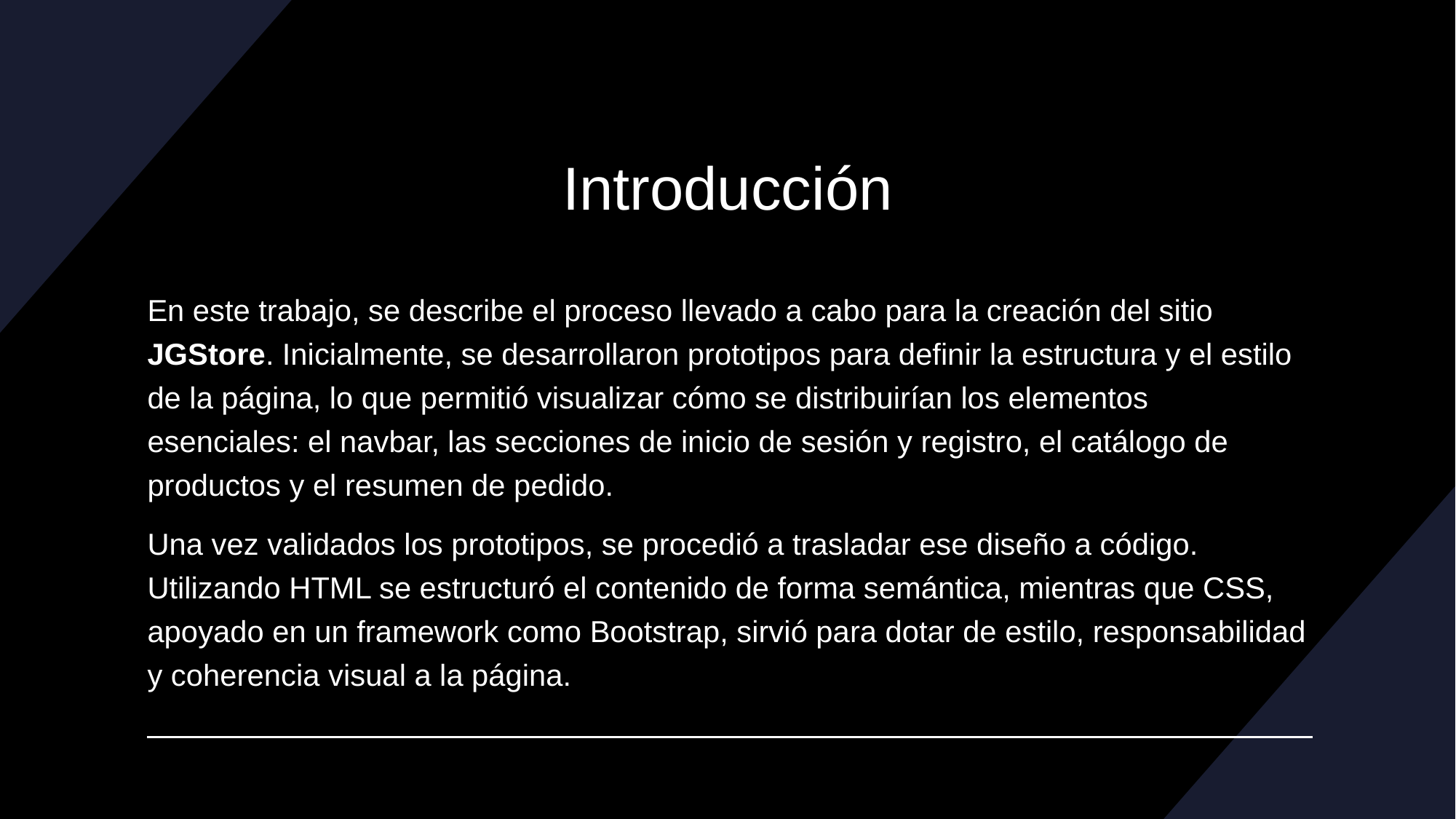

# Introducción
En este trabajo, se describe el proceso llevado a cabo para la creación del sitio JGStore. Inicialmente, se desarrollaron prototipos para definir la estructura y el estilo de la página, lo que permitió visualizar cómo se distribuirían los elementos esenciales: el navbar, las secciones de inicio de sesión y registro, el catálogo de productos y el resumen de pedido.
Una vez validados los prototipos, se procedió a trasladar ese diseño a código. Utilizando HTML se estructuró el contenido de forma semántica, mientras que CSS, apoyado en un framework como Bootstrap, sirvió para dotar de estilo, responsabilidad y coherencia visual a la página.